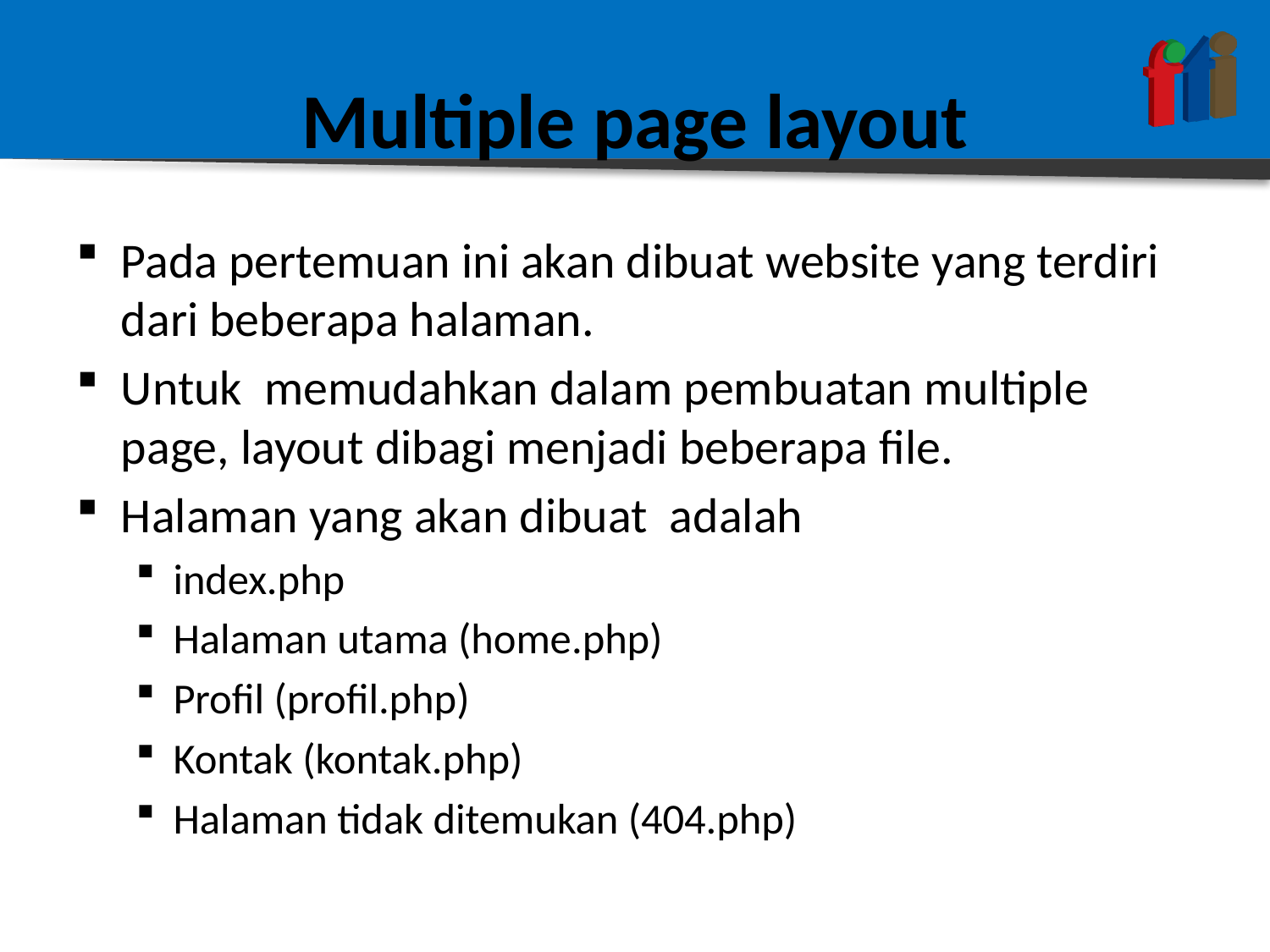

# Multiple page layout
Pada pertemuan ini akan dibuat website yang terdiri dari beberapa halaman.
Untuk  memudahkan dalam pembuatan multiple page, layout dibagi menjadi beberapa file.
Halaman yang akan dibuat  adalah
index.php
Halaman utama (home.php)
Profil (profil.php)
Kontak (kontak.php)
Halaman tidak ditemukan (404.php)